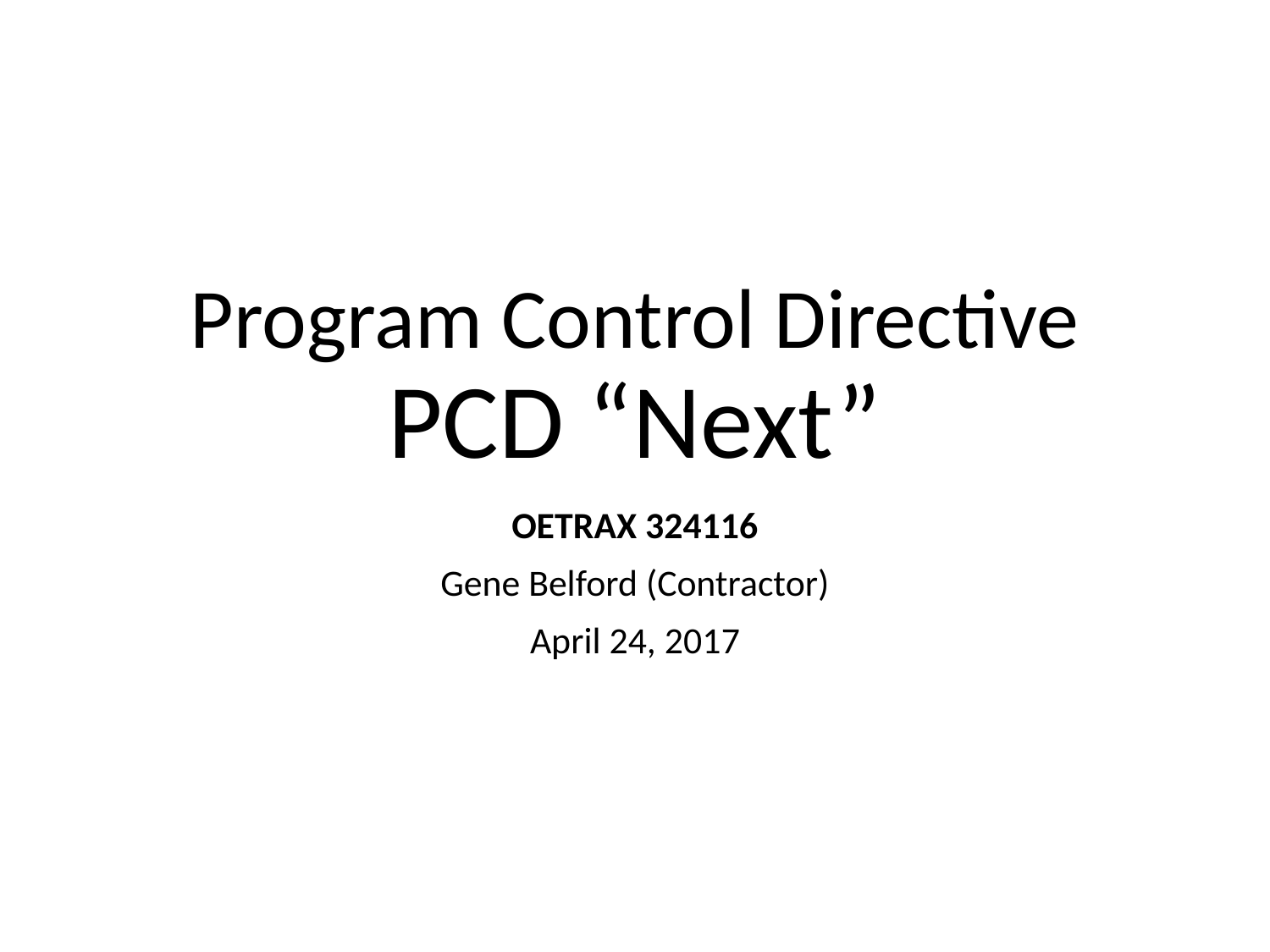

# Program Control Directive PCD “Next”
OETRAX 324116
Gene Belford (Contractor)
April 24, 2017